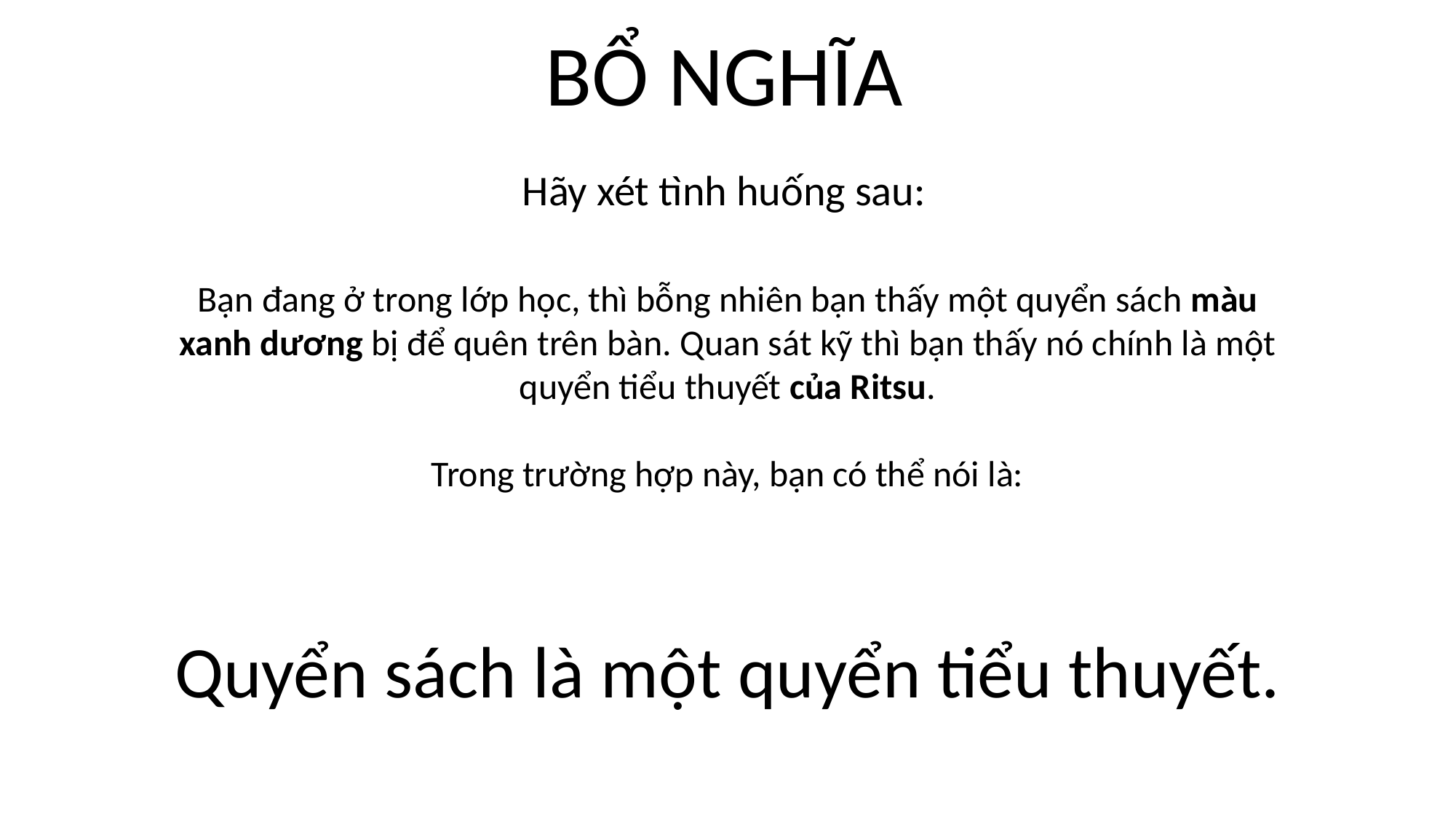

BỔ NGHĨA
Hãy xét tình huống sau:
Bạn đang ở trong lớp học, thì bỗng nhiên bạn thấy một quyển sách màu xanh dương bị để quên trên bàn. Quan sát kỹ thì bạn thấy nó chính là một quyển tiểu thuyết của Ritsu.

Trong trường hợp này, bạn có thể nói là:

Quyển sách là một quyển tiểu thuyết.